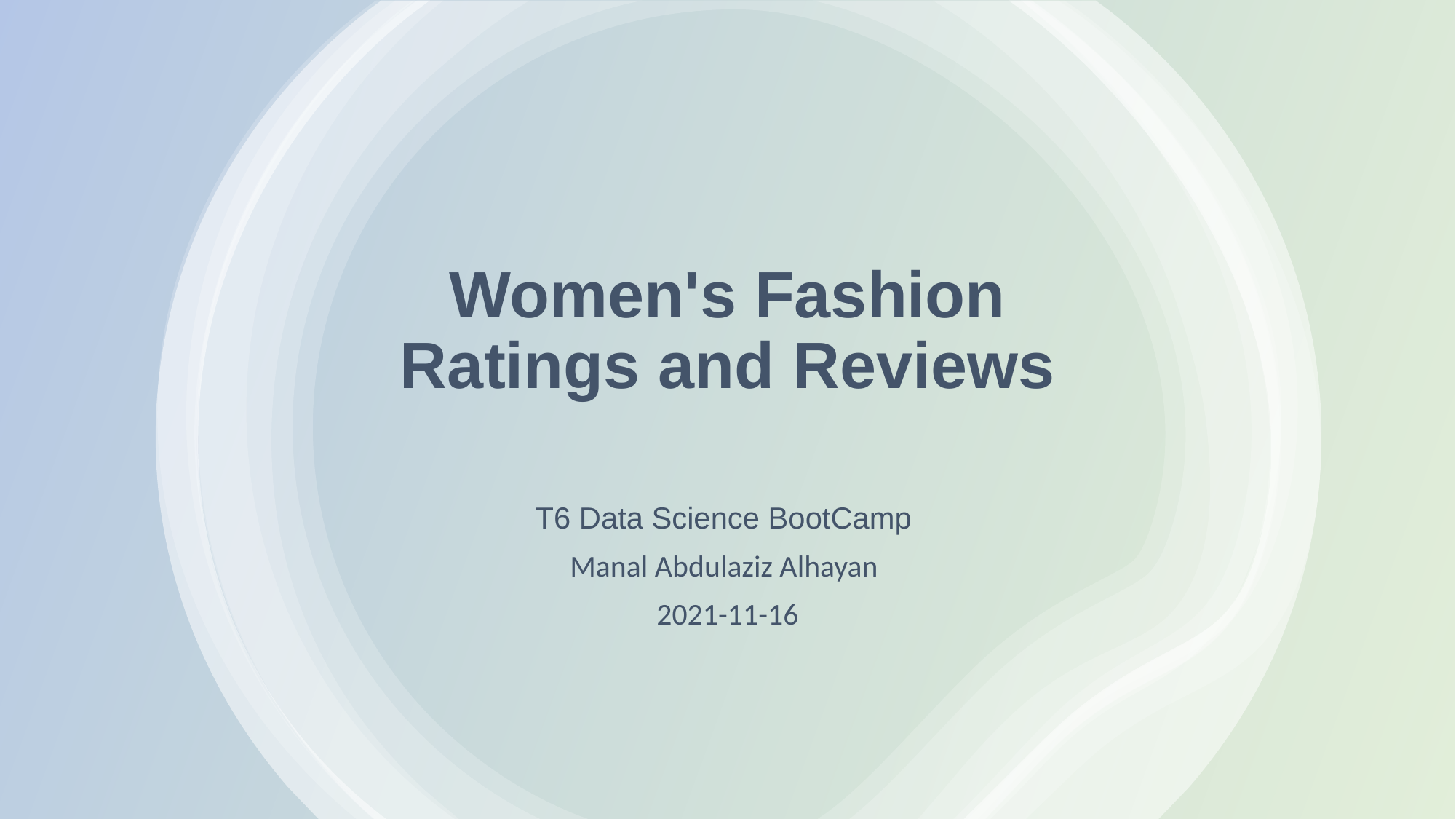

# Women's Fashion Ratings and Reviews
T6 Data Science BootCamp
Manal Abdulaziz Alhayan
2021-11-16